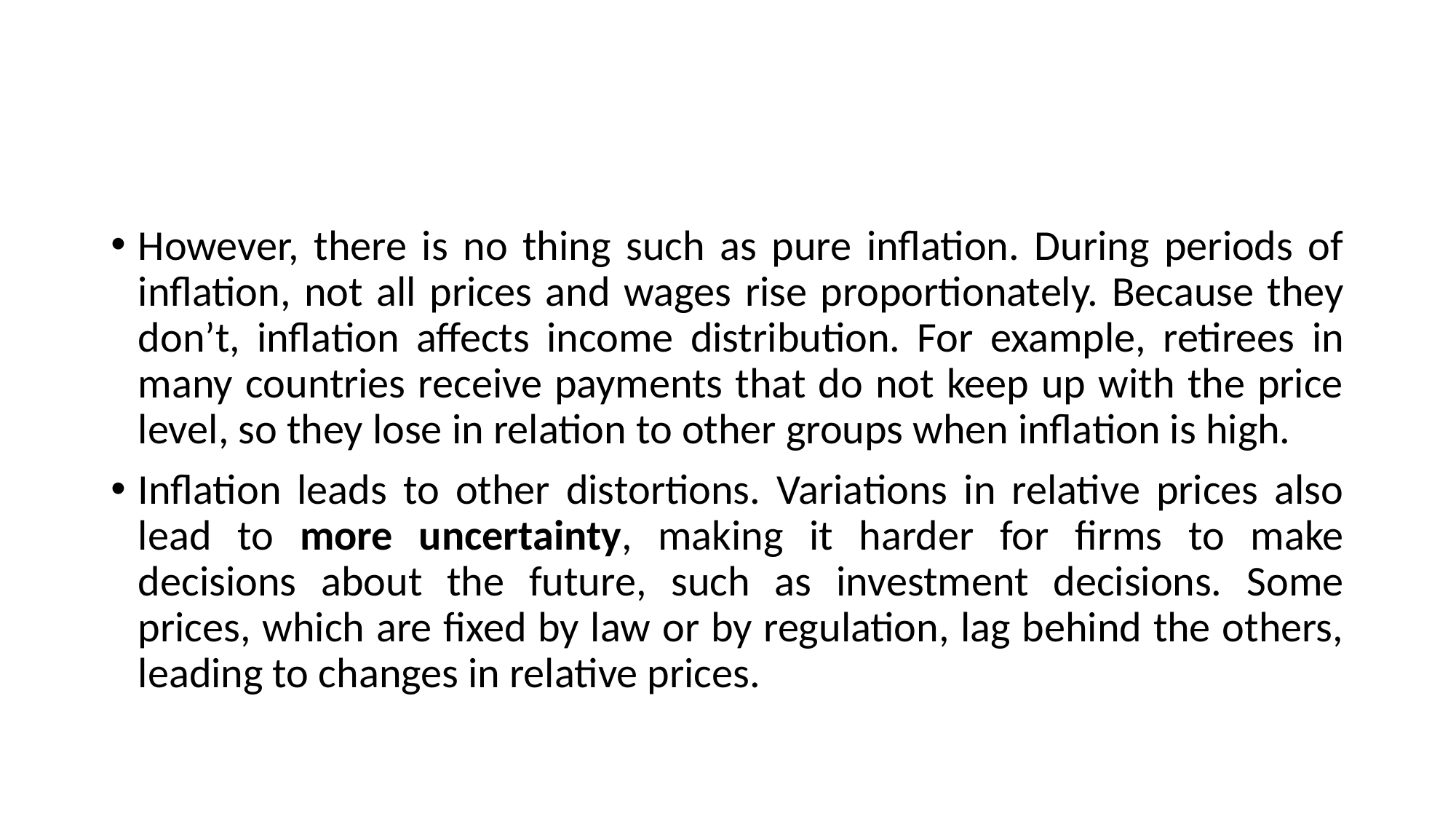

#
However, there is no thing such as pure inflation. During periods of inflation, not all prices and wages rise proportionately. Because they don’t, inflation affects income distribution. For example, retirees in many countries receive payments that do not keep up with the price level, so they lose in relation to other groups when inflation is high.
Inflation leads to other distortions. Variations in relative prices also lead to more uncertainty, making it harder for firms to make decisions about the future, such as investment decisions. Some prices, which are fixed by law or by regulation, lag behind the others, leading to changes in relative prices.